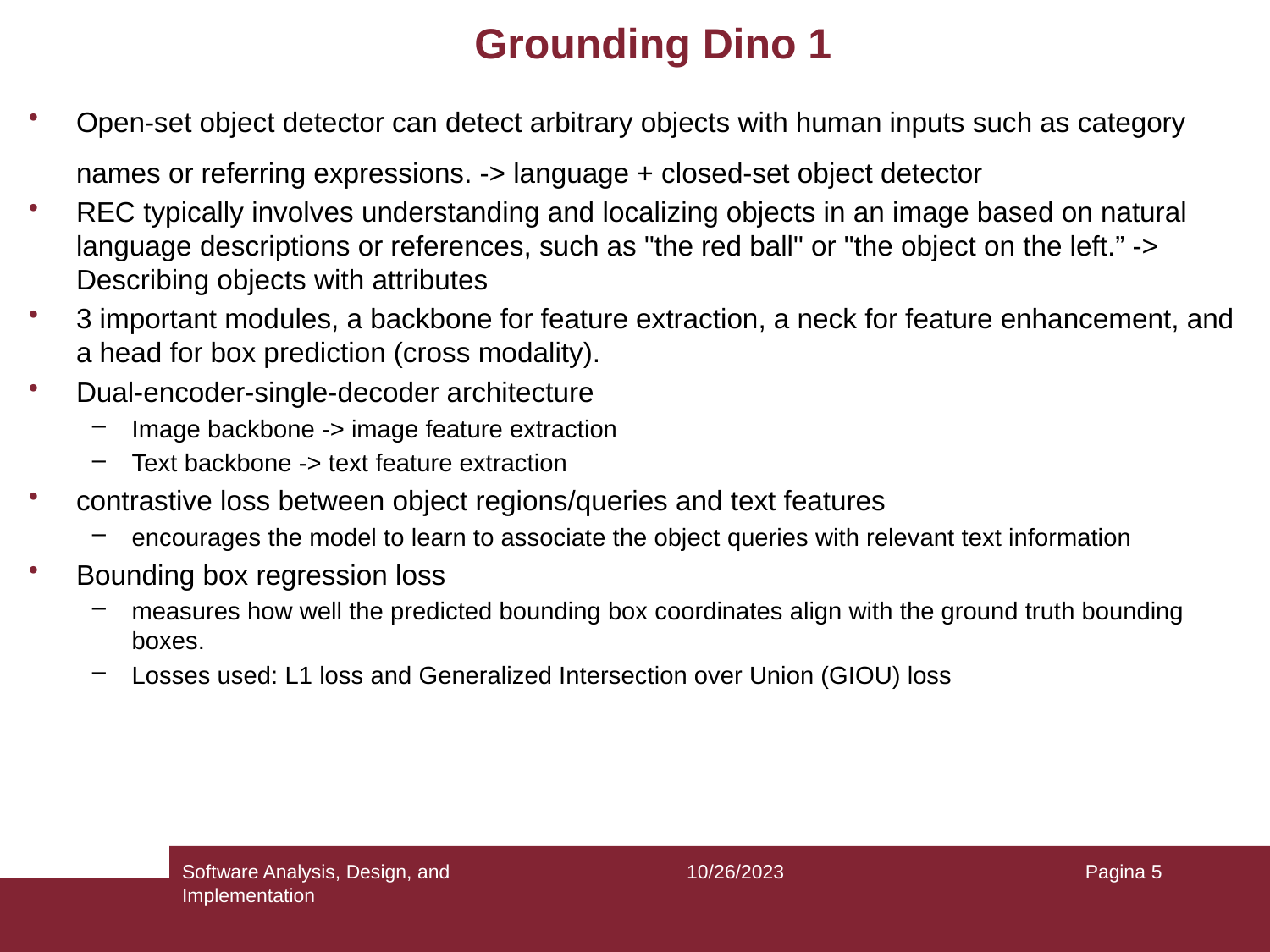

# Grounding Dino 1
Open-set object detector can detect arbitrary objects with human inputs such as category names or referring expressions. -> language + closed-set object detector
REC typically involves understanding and localizing objects in an image based on natural language descriptions or references, such as "the red ball" or "the object on the left.” -> Describing objects with attributes
3 important modules, a backbone for feature extraction, a neck for feature enhancement, and a head for box prediction (cross modality).
Dual-encoder-single-decoder architecture
Image backbone -> image feature extraction
Text backbone -> text feature extraction
contrastive loss between object regions/queries and text features
encourages the model to learn to associate the object queries with relevant text information
Bounding box regression loss
measures how well the predicted bounding box coordinates align with the ground truth bounding boxes.
Losses used: L1 loss and Generalized Intersection over Union (GIOU) loss

Software Analysis, Design, and Implementation
10/26/2023
Pagina 5